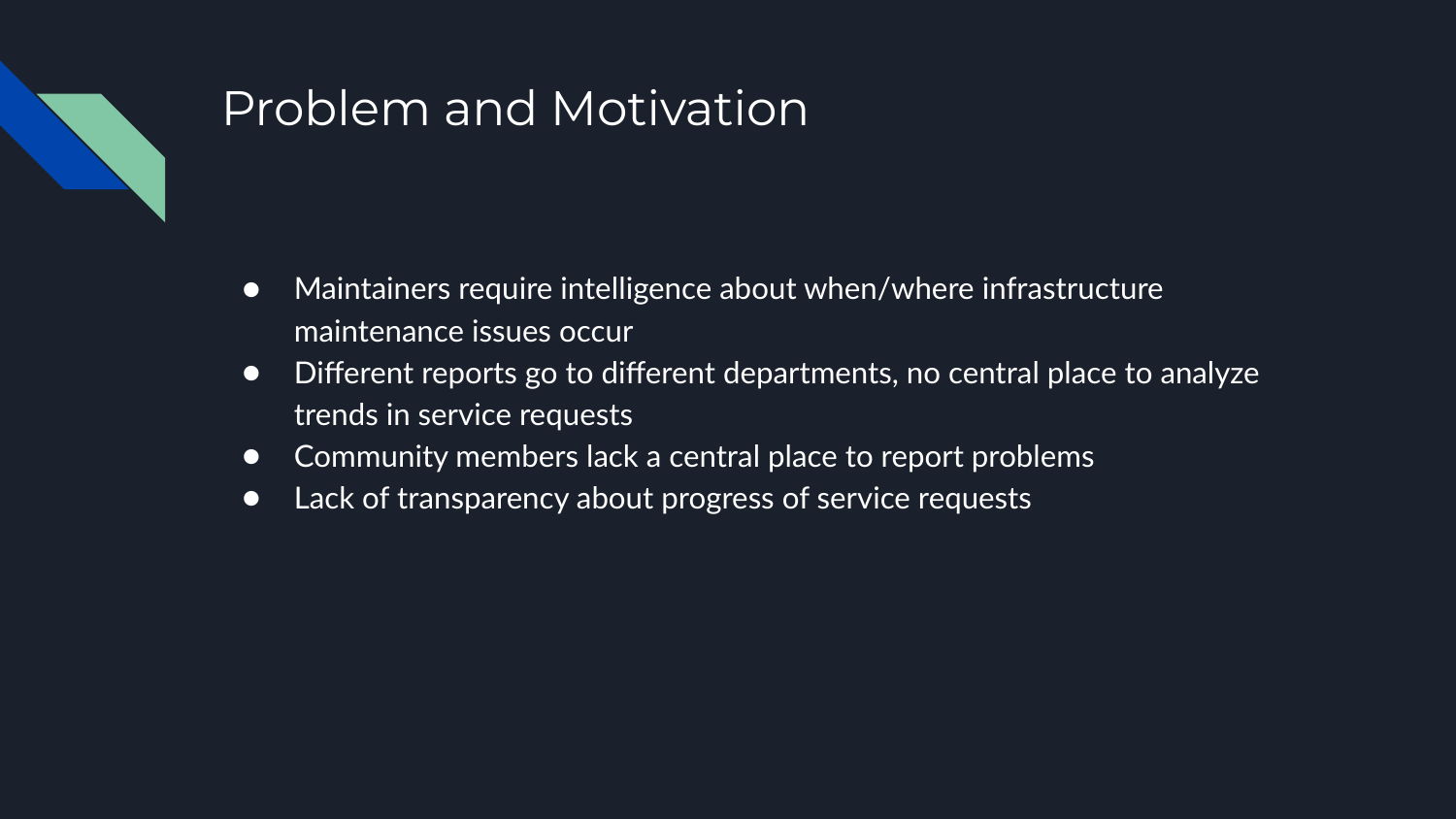

# Problem and Motivation
Maintainers require intelligence about when/where infrastructure maintenance issues occur
Different reports go to different departments, no central place to analyze trends in service requests
Community members lack a central place to report problems
Lack of transparency about progress of service requests